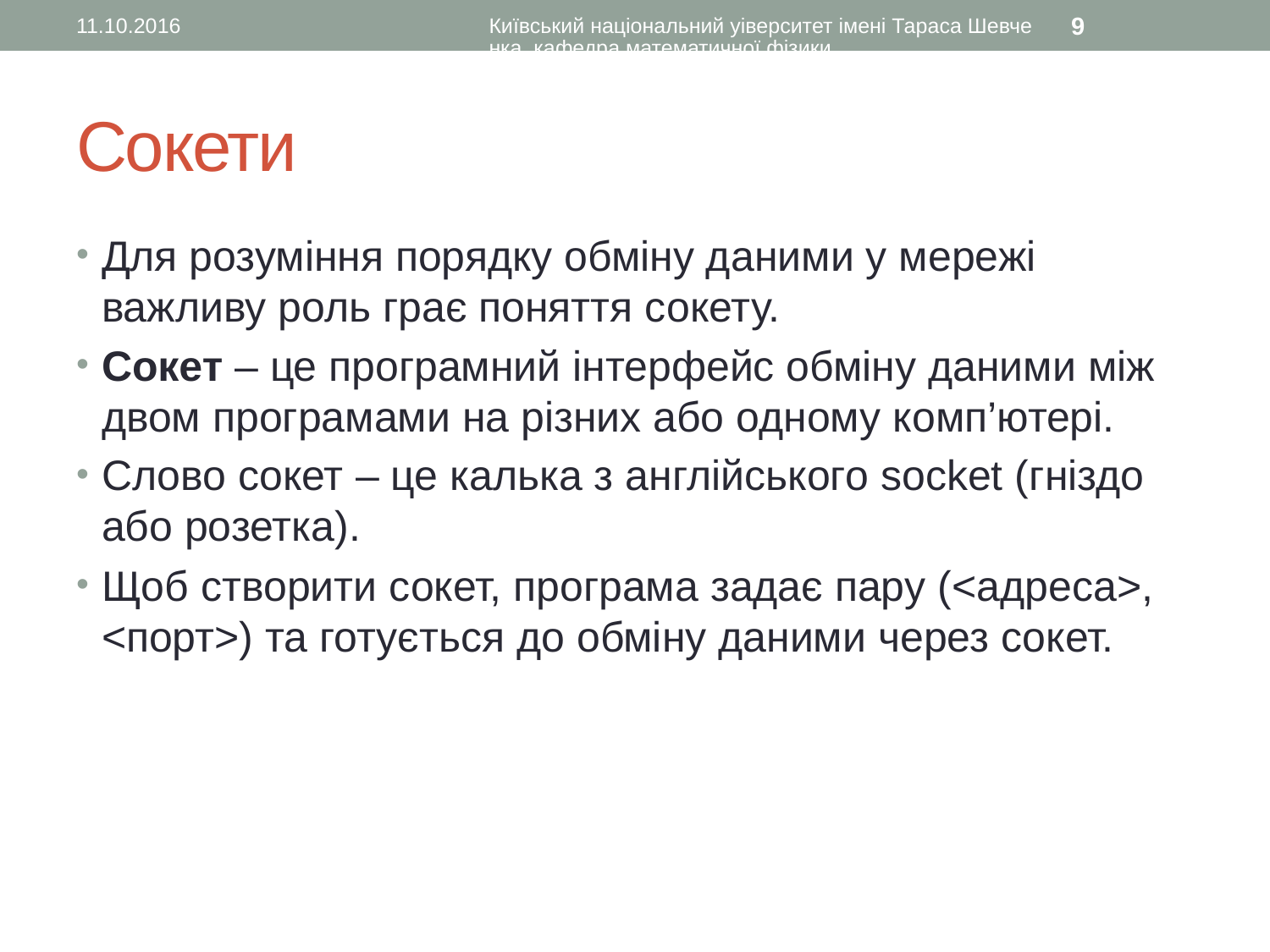

11.10.2016
Київський національний уіверситет імені Тараса Шевченка, кафедра математичної фізики
9
# Сокети
Для розуміння порядку обміну даними у мережі важливу роль грає поняття сокету.
Сокет – це програмний інтерфейс обміну даними між двом програмами на різних або одному комп’ютері.
Слово сокет – це калька з англійського socket (гніздо або розетка).
Щоб створити сокет, програма задає пару (<адреса>, <порт>) та готується до обміну даними через сокет.